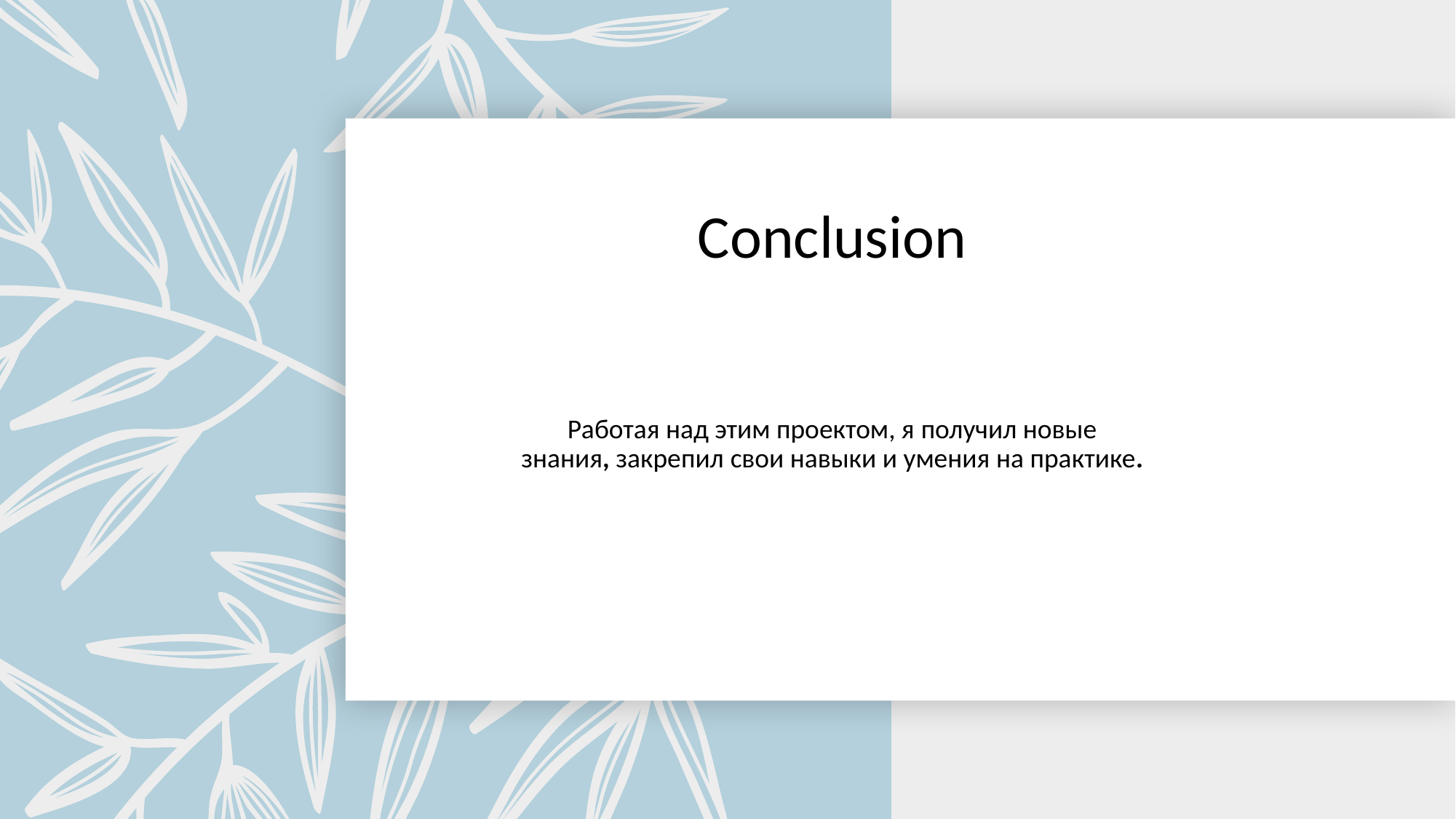

# Conclusion
Работая над этим проектом, я получил новые знания, закрепил свои навыки и умения на практике.